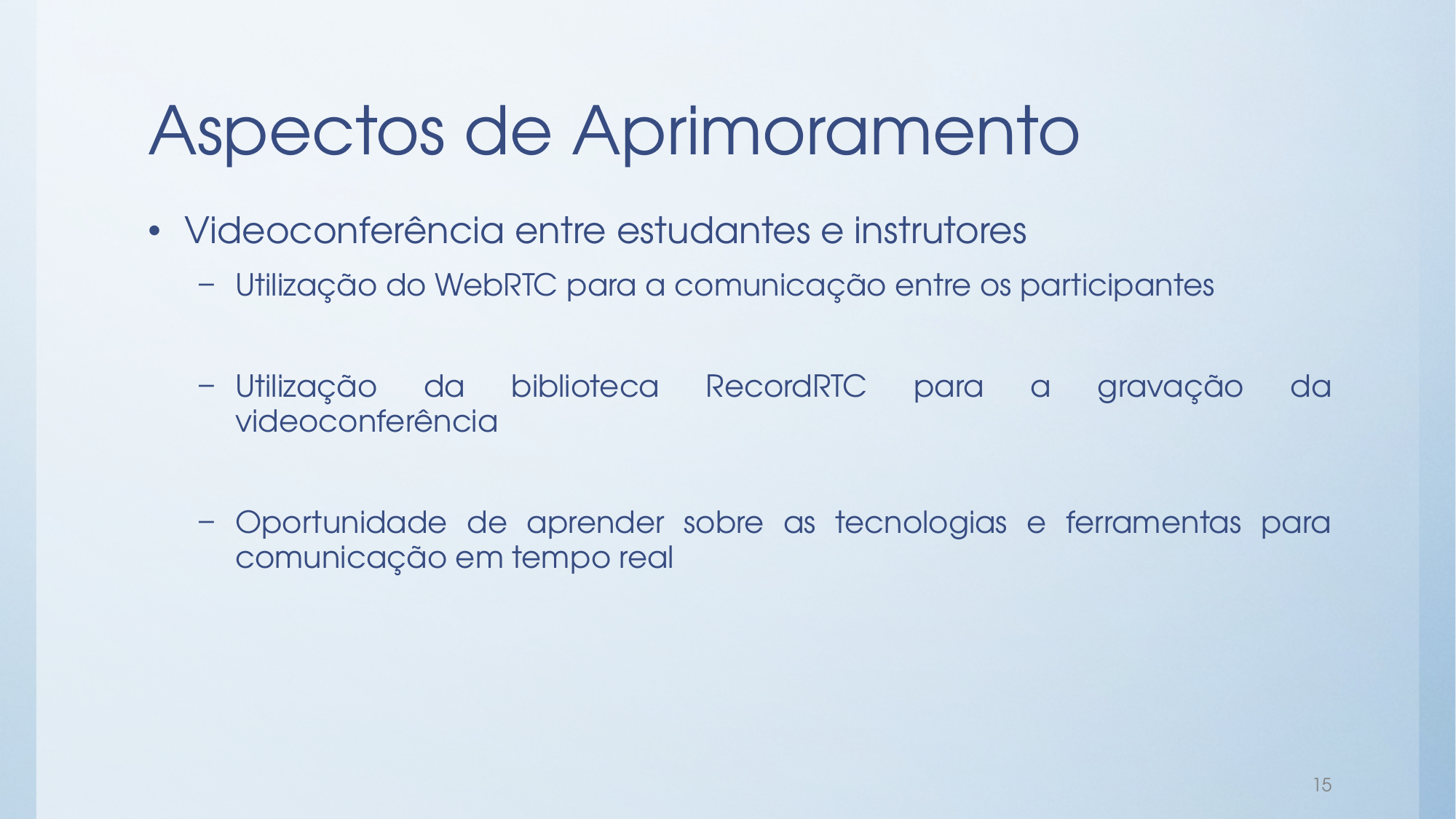

# Aspectos de Aprimoramento
Videoconferência entre estudantes e instrutores
Utilização do WebRTC para a comunicação entre os participantes

Utilização da biblioteca RecordRTC para a gravação da videoconferência

Oportunidade de aprender sobre as tecnologias e ferramentas para comunicação em tempo real
15